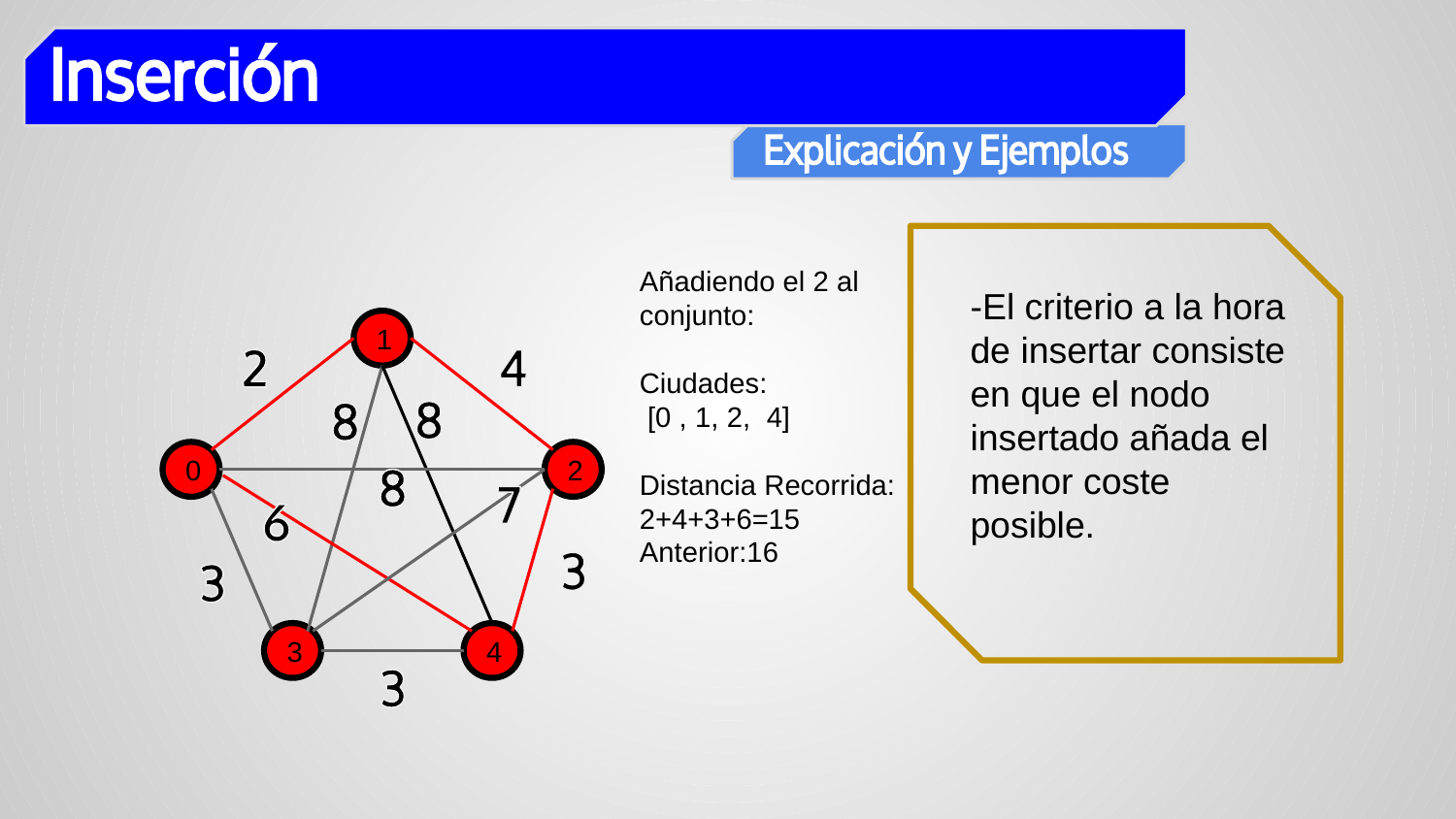

Añadiendo el 2 al conjunto:

Ciudades:
 [0 , 1, 2,  4]

Distancia Recorrida:
2+4+3+6=15
Anterior:16
-El criterio a la hora de insertar consiste en que el nodo insertado añada el menor coste posible.
1

0
2

3
4